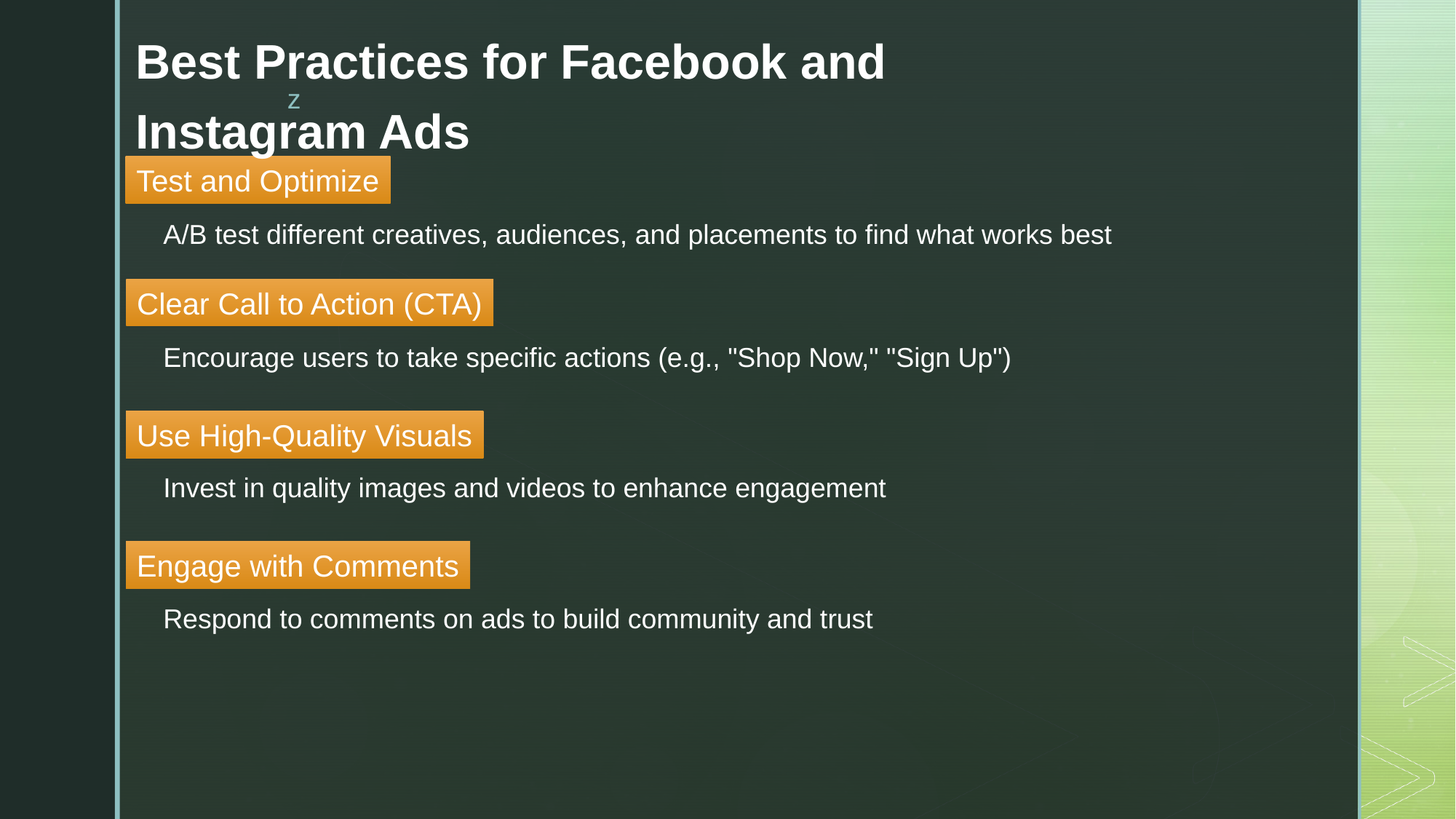

Best Practices for Facebook and Instagram Ads
Test and Optimize
A/B test different creatives, audiences, and placements to find what works best
Clear Call to Action (CTA)
Encourage users to take specific actions (e.g., "Shop Now," "Sign Up")
Use High-Quality Visuals
Invest in quality images and videos to enhance engagement
Engage with Comments
Respond to comments on ads to build community and trust